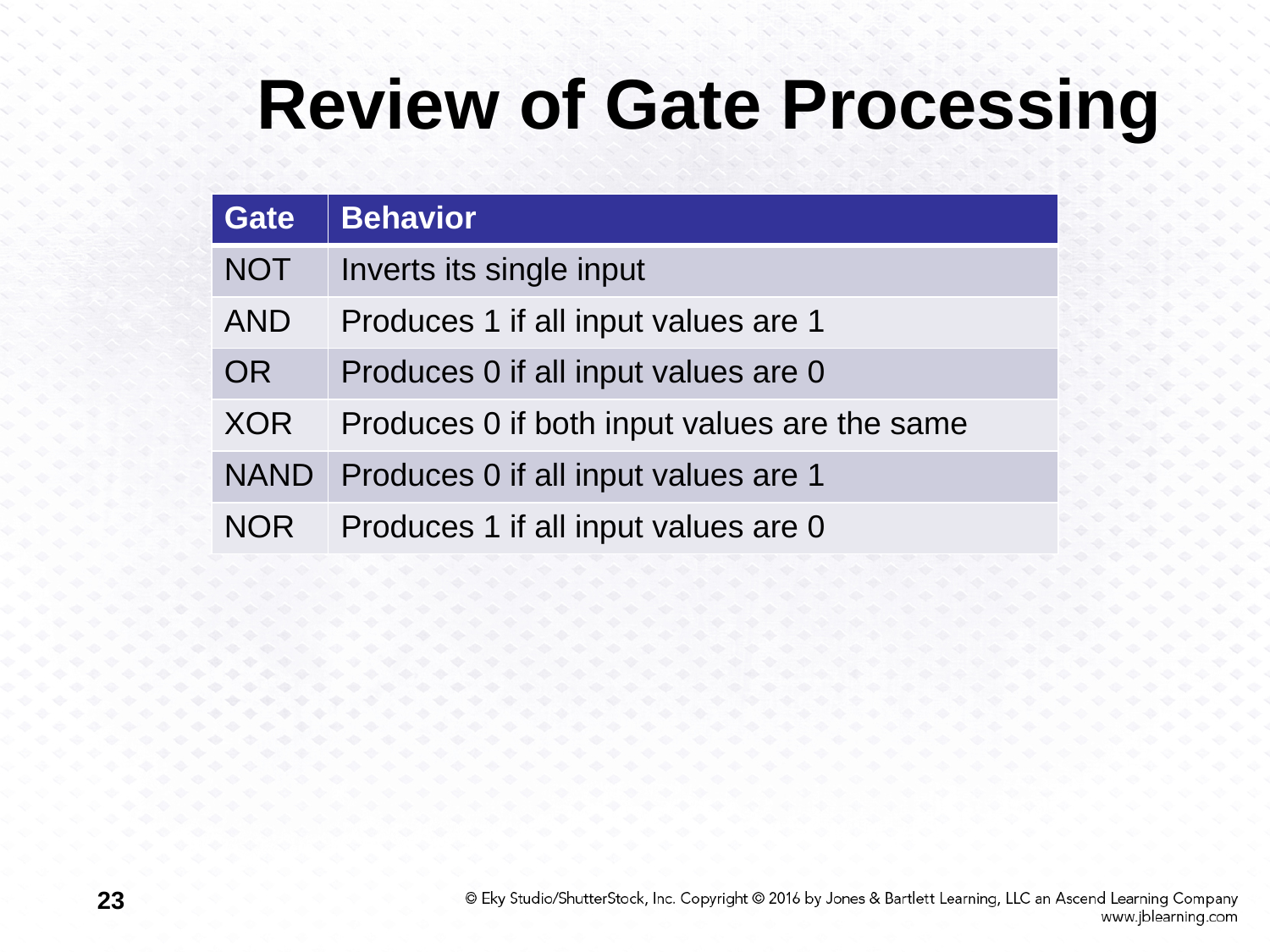

# Review of Gate Processing
| Gate | Behavior |
| --- | --- |
| NOT | Inverts its single input |
| AND | Produces 1 if all input values are 1 |
| OR | Produces 0 if all input values are 0 |
| XOR | Produces 0 if both input values are the same |
| NAND | Produces 0 if all input values are 1 |
| NOR | Produces 1 if all input values are 0 |
23